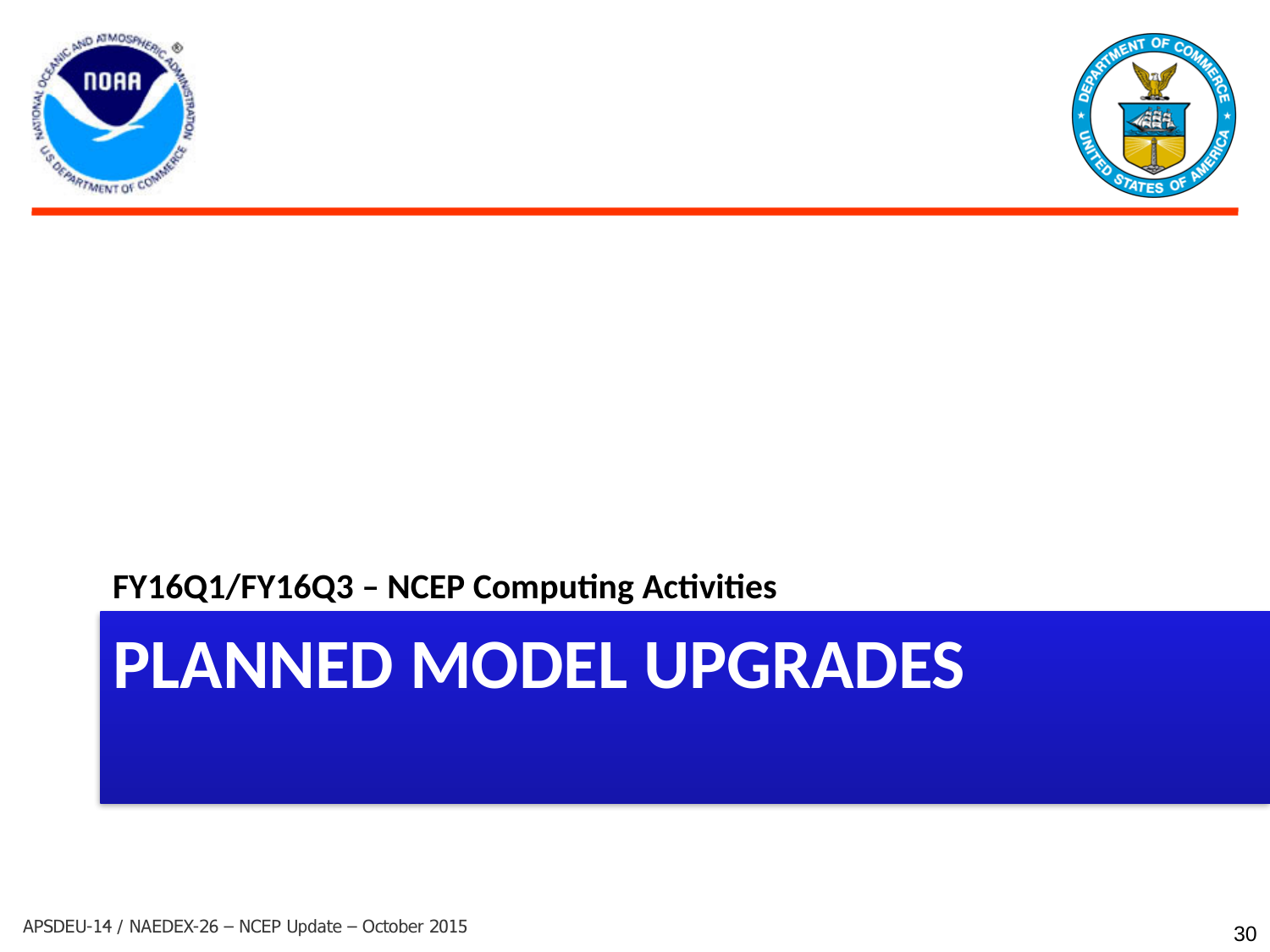

FY16Q1/FY16Q3 – NCEP Computing Activities
Planned Model Upgrades
30
APSDEU-14 / NAEDEX-26 – NCEP Update – October 2015